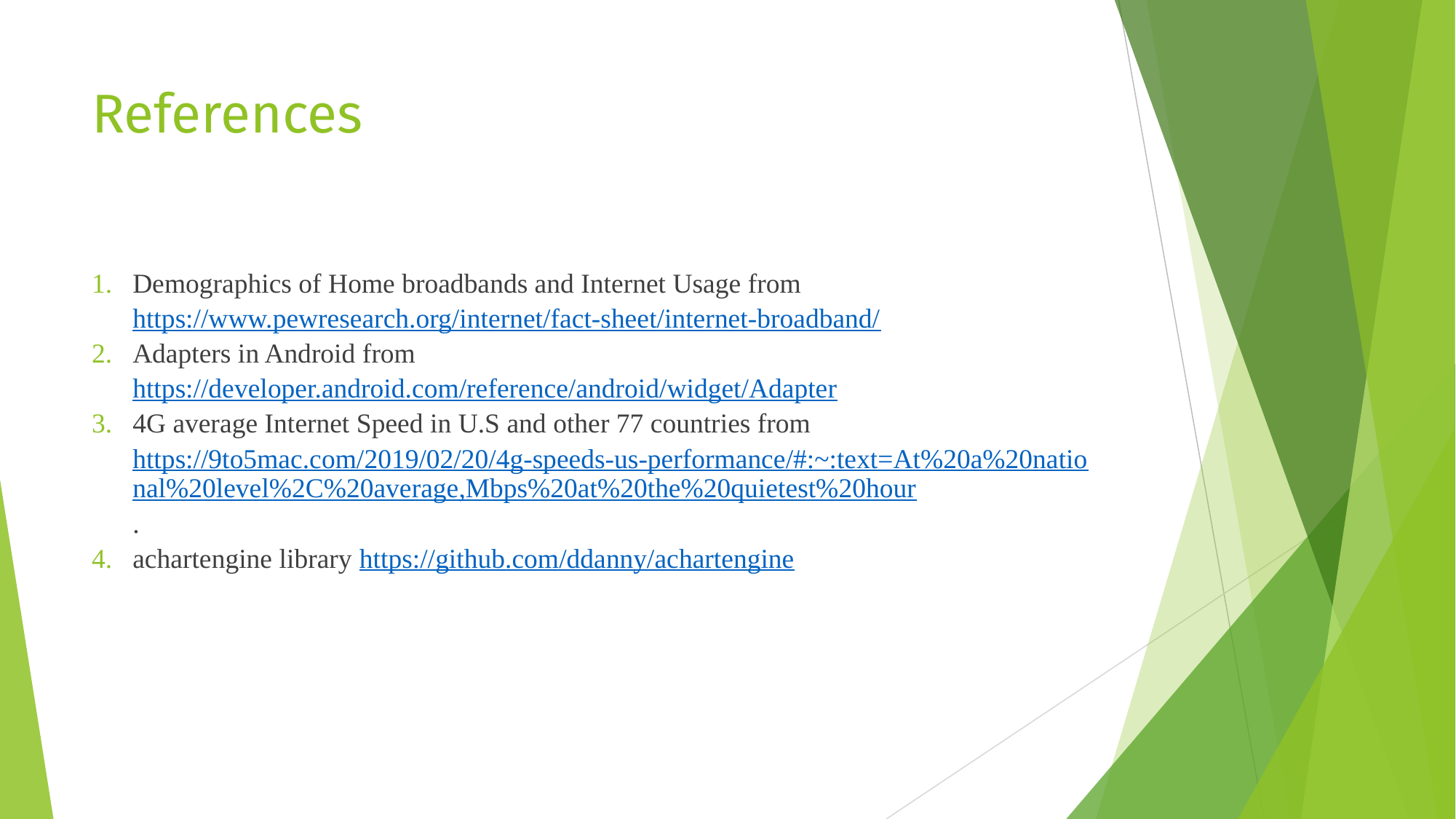

# References
Demographics of Home broadbands and Internet Usage from https://www.pewresearch.org/internet/fact-sheet/internet-broadband/
Adapters in Android from https://developer.android.com/reference/android/widget/Adapter
4G average Internet Speed in U.S and other 77 countries from https://9to5mac.com/2019/02/20/4g-speeds-us-performance/#:~:text=At%20a%20national%20level%2C%20average,Mbps%20at%20the%20quietest%20hour.
achartengine library https://github.com/ddanny/achartengine